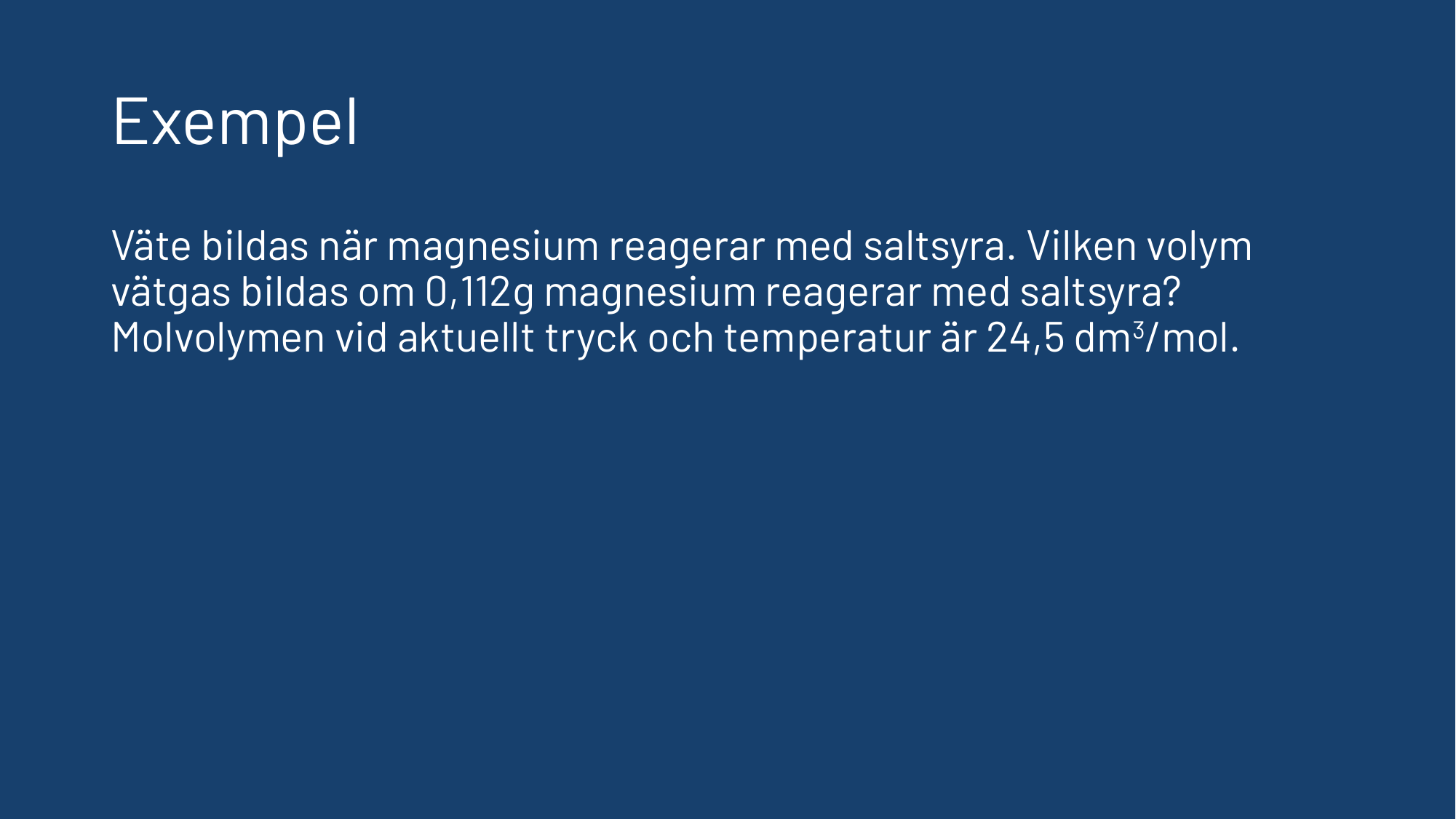

# Exempel
Väte bildas när magnesium reagerar med saltsyra. Vilken volym vätgas bildas om 0,112g magnesium reagerar med saltsyra? Molvolymen vid aktuellt tryck och temperatur är 24,5 dm3/mol.